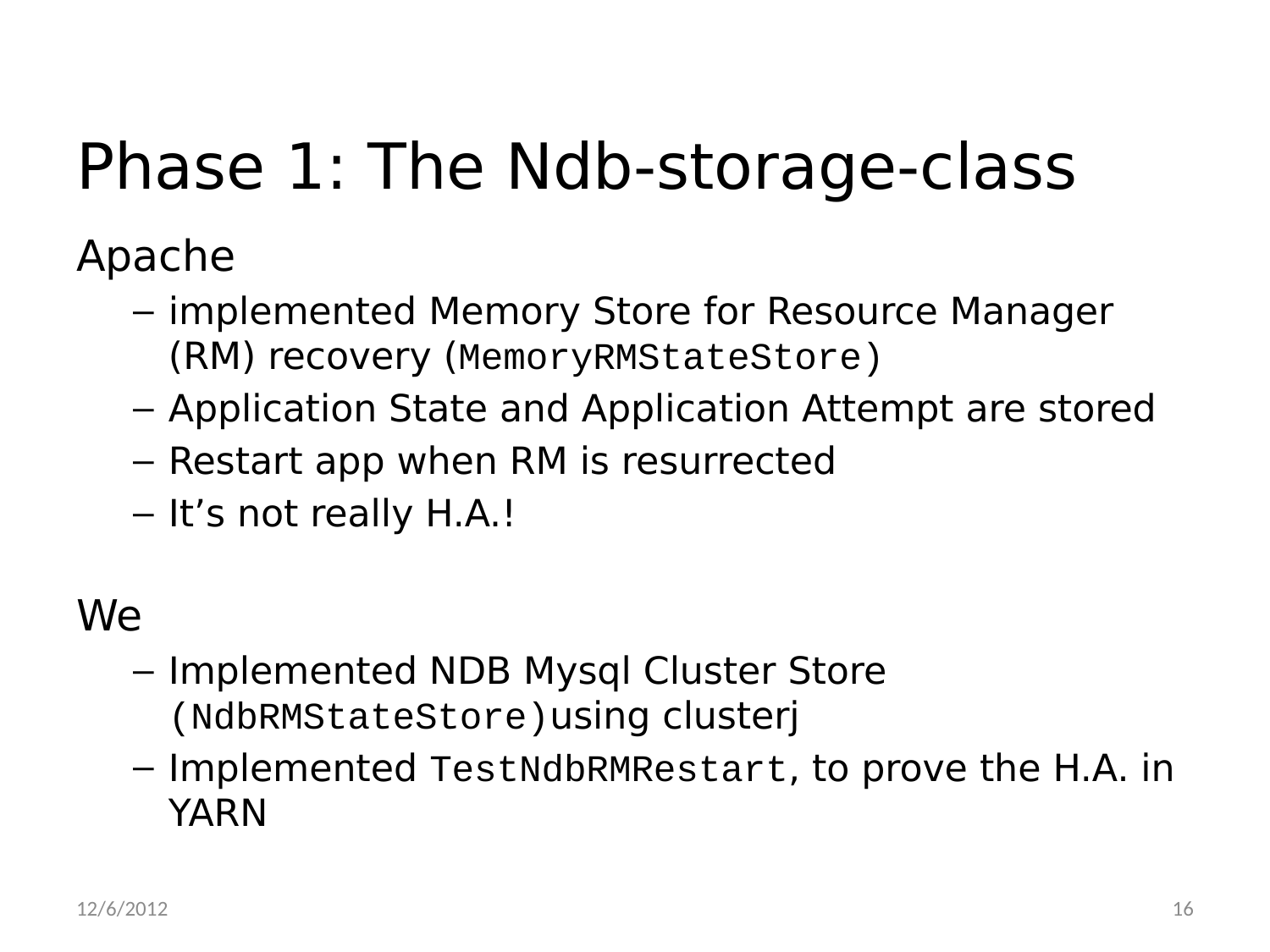

# Phase 1: The Ndb-storage-class
Apache
implemented Memory Store for Resource Manager (RM) recovery (MemoryRMStateStore)
Application State and Application Attempt are stored
Restart app when RM is resurrected
It’s not really H.A.!

We
Implemented NDB Mysql Cluster Store (NdbRMStateStore)using clusterj
Implemented TestNdbRMRestart, to prove the H.A. in YARN
12/6/2012
16